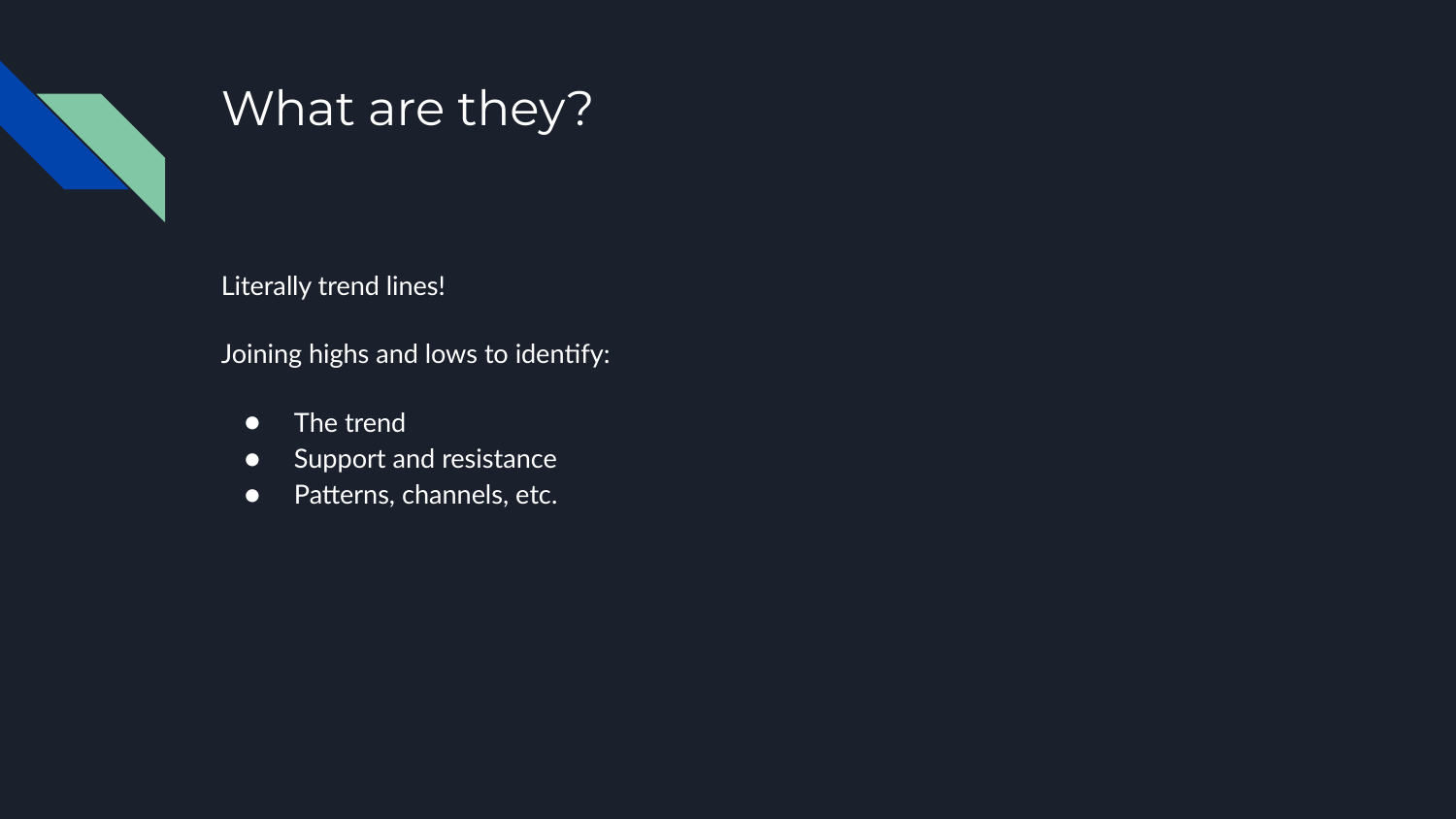

# What are they?
Literally trend lines!
Joining highs and lows to identify:
The trend
Support and resistance
Patterns, channels, etc.